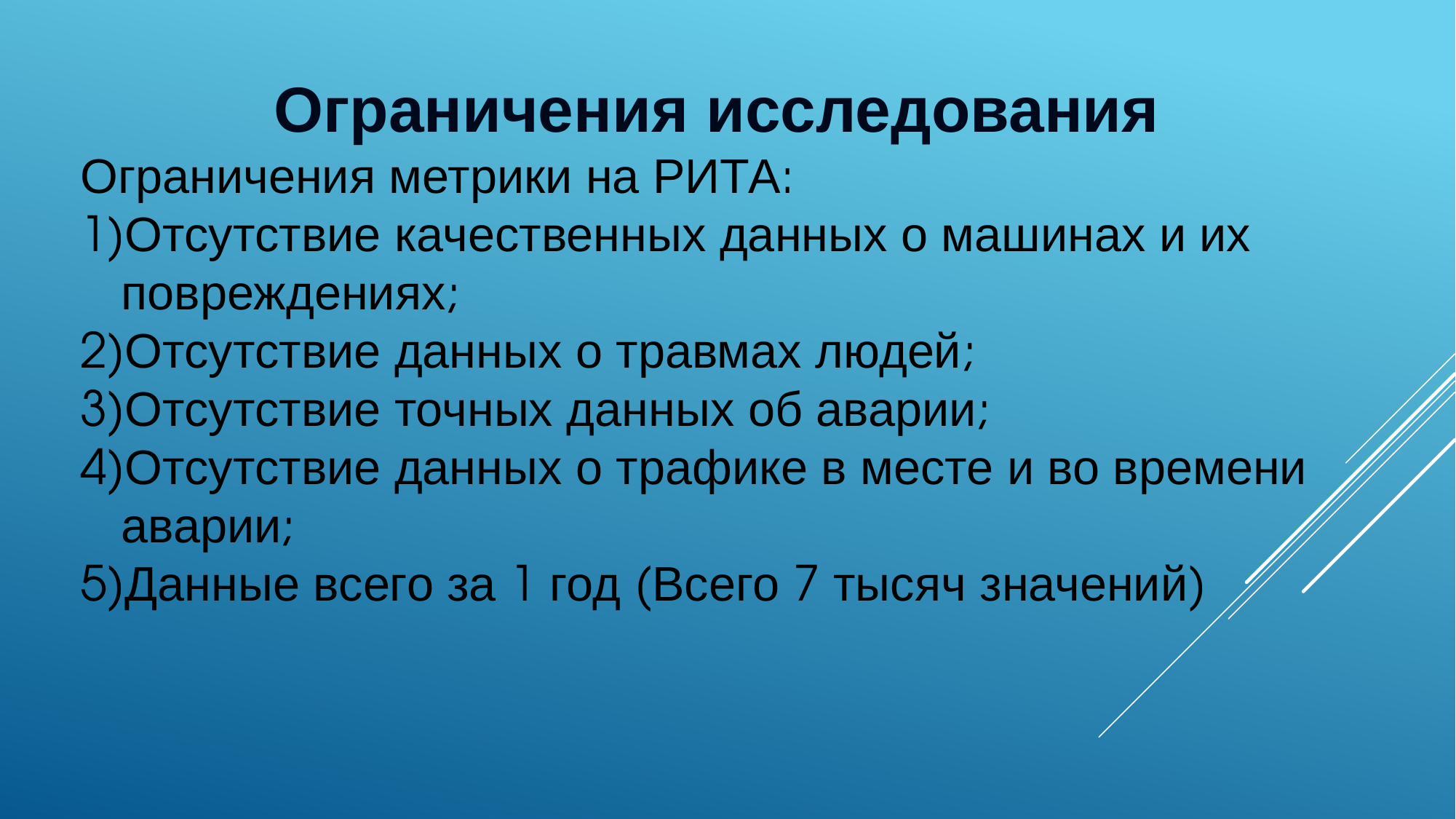

Ограничения исследования
Ограничения метрики на РИТА:
Отсутствие качественных данных о машинах и их повреждениях;
Отсутствие данных о травмах людей;
Отсутствие точных данных об аварии;
Отсутствие данных о трафике в месте и во времени аварии;
Данные всего за 1 год (Всего 7 тысяч значений)